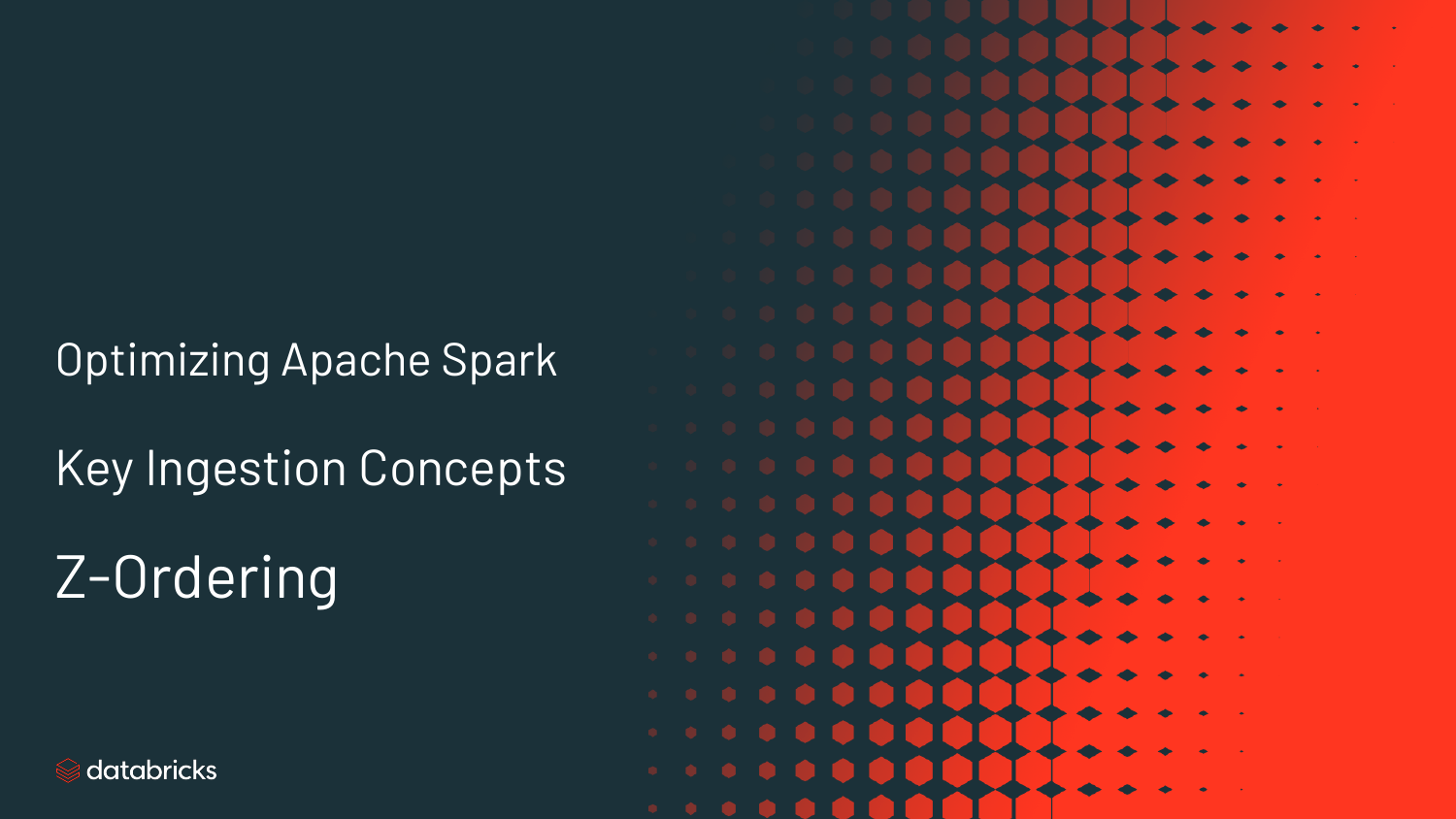

# Optimizing Apache Spark
Key Ingestion Concepts

Z-Ordering